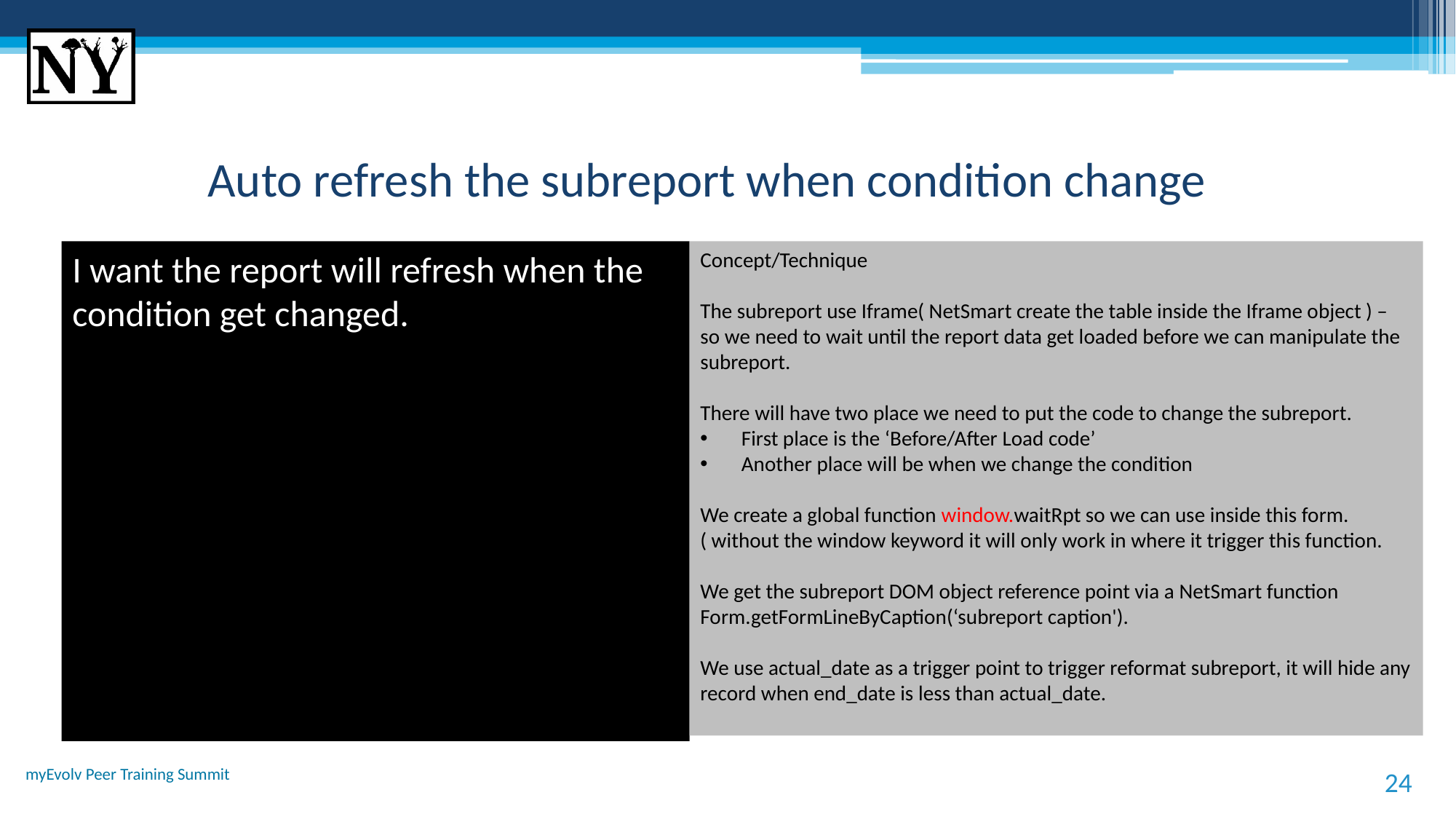

# Auto refresh the subreport when condition change
I want the report will refresh when the condition get changed.

Concept/Technique

The subreport use Iframe( NetSmart create the table inside the Iframe object ) – so we need to wait until the report data get loaded before we can manipulate the subreport.

There will have two place we need to put the code to change the subreport.
First place is the ‘Before/After Load code’
Another place will be when we change the condition

We create a global function window.waitRpt so we can use inside this form. ( without the window keyword it will only work in where it trigger this function.

We get the subreport DOM object reference point via a NetSmart function Form.getFormLineByCaption(‘subreport caption').

We use actual_date as a trigger point to trigger reformat subreport, it will hide any record when end_date is less than actual_date.

myEvolv Peer Training Summit
24